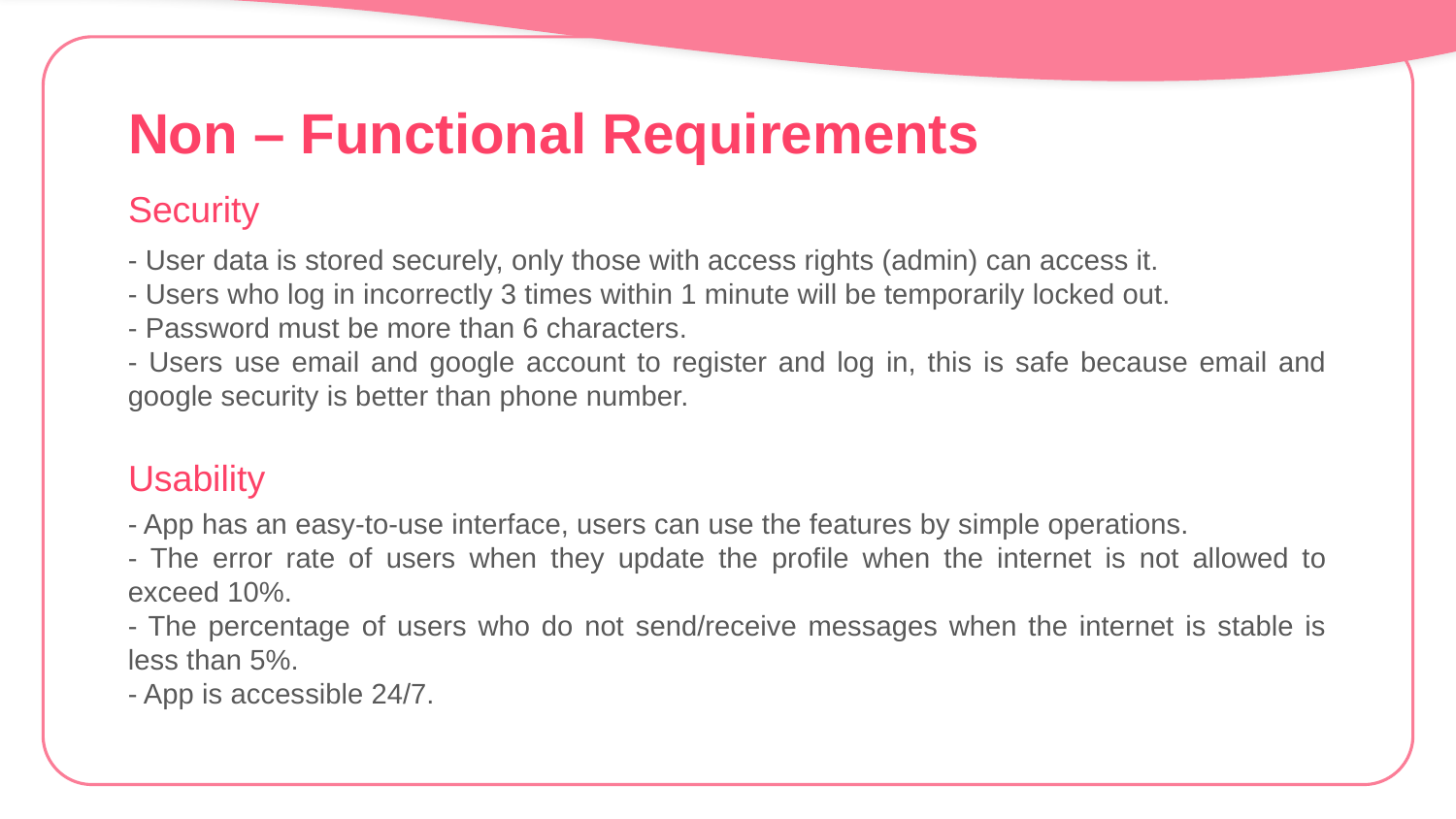

# Non – Functional Requirements
Security
- User data is stored securely, only those with access rights (admin) can access it.
- Users who log in incorrectly 3 times within 1 minute will be temporarily locked out.
- Password must be more than 6 characters.
- Users use email and google account to register and log in, this is safe because email and google security is better than phone number.
Usability
- App has an easy-to-use interface, users can use the features by simple operations.
- The error rate of users when they update the profile when the internet is not allowed to exceed 10%.
- The percentage of users who do not send/receive messages when the internet is stable is less than 5%.
- App is accessible 24/7.